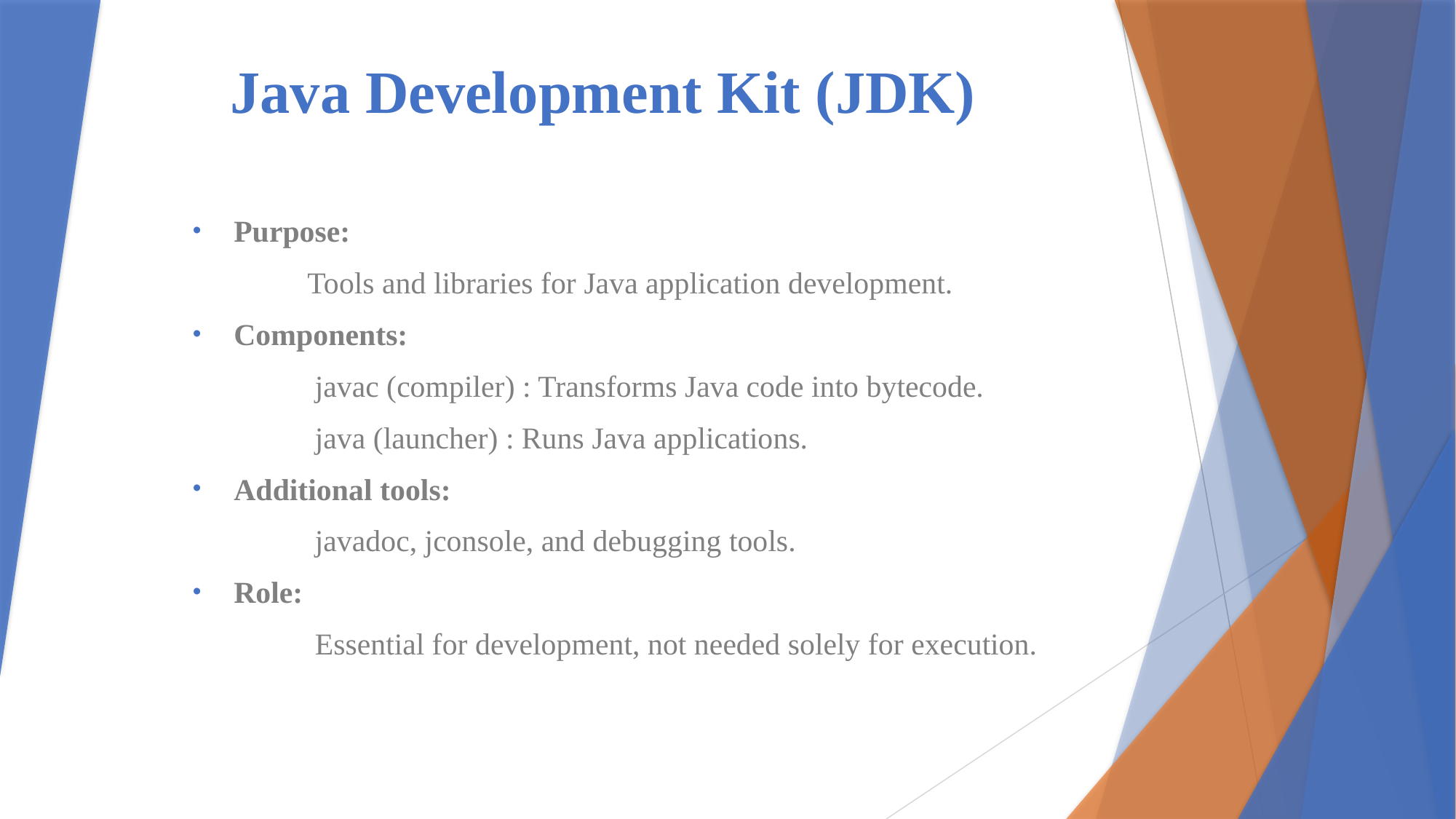

# Java Development Kit (JDK)
Purpose:
               Tools and libraries for Java application development.
Components:
                javac (compiler) : Transforms Java code into bytecode.
                java (launcher) : Runs Java applications.
Additional tools:
                javadoc, jconsole, and debugging tools.
Role:
                Essential for development, not needed solely for execution.